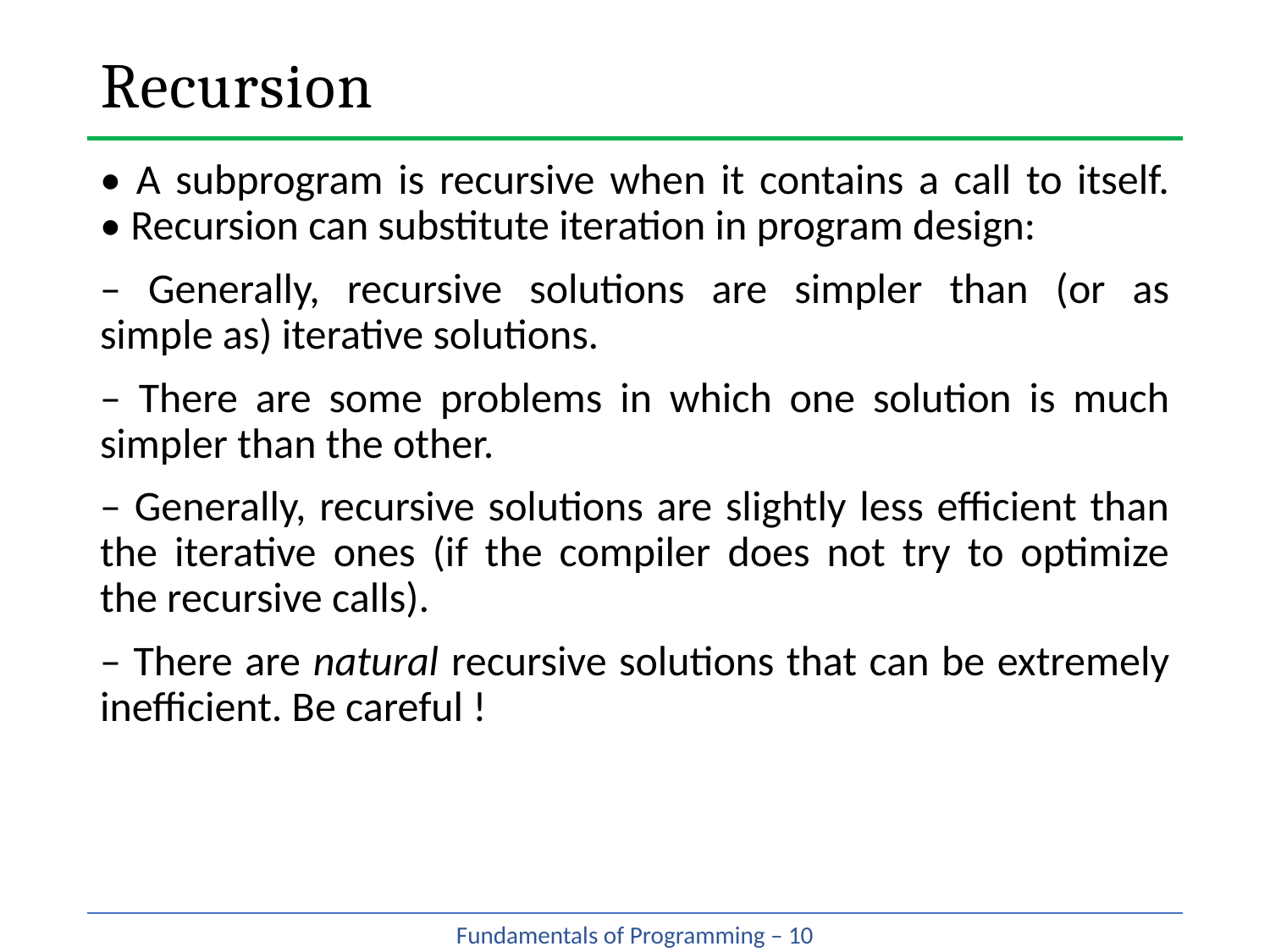

# Recursion
• A subprogram is recursive when it contains a call to itself.
• Recursion can substitute iteration in program design:
– Generally, recursive solutions are simpler than (or as
simple as) iterative solutions.
– There are some problems in which one solution is much
simpler than the other.
– Generally, recursive solutions are slightly less efficient than
the iterative ones (if the compiler does not try to optimize
the recursive calls).
– There are natural recursive solutions that can be extremely
inefficient. Be careful !